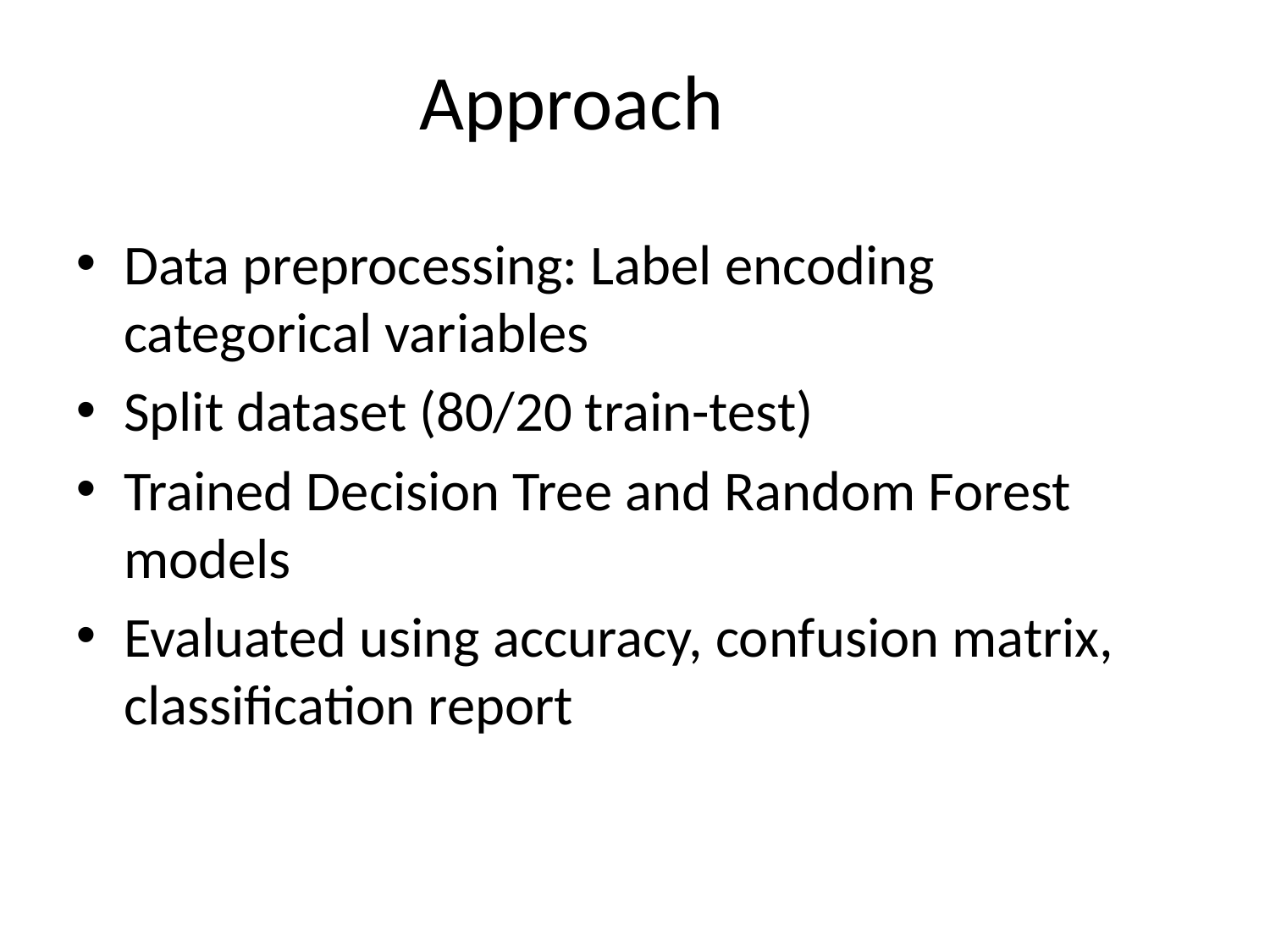

Approach
Data preprocessing: Label encoding categorical variables
Split dataset (80/20 train-test)
Trained Decision Tree and Random Forest models
Evaluated using accuracy, confusion matrix, classification report